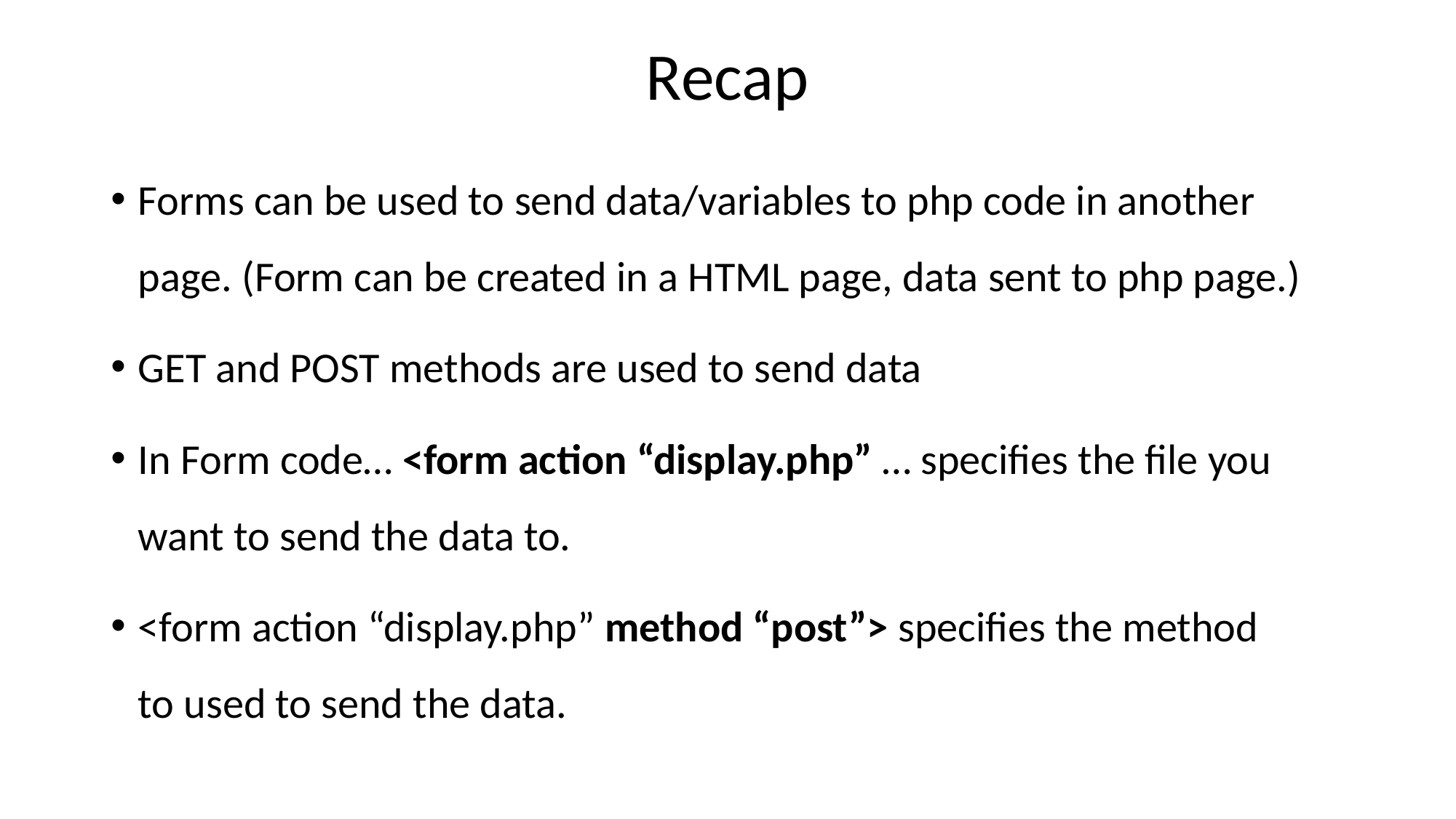

# Recap
Forms can be used to send data/variables to php code in another page. (Form can be created in a HTML page, data sent to php page.)
GET and POST methods are used to send data
In Form code… <form action “display.php” … specifies the file you want to send the data to.
<form action “display.php” method “post”> specifies the method
to used to send the data.